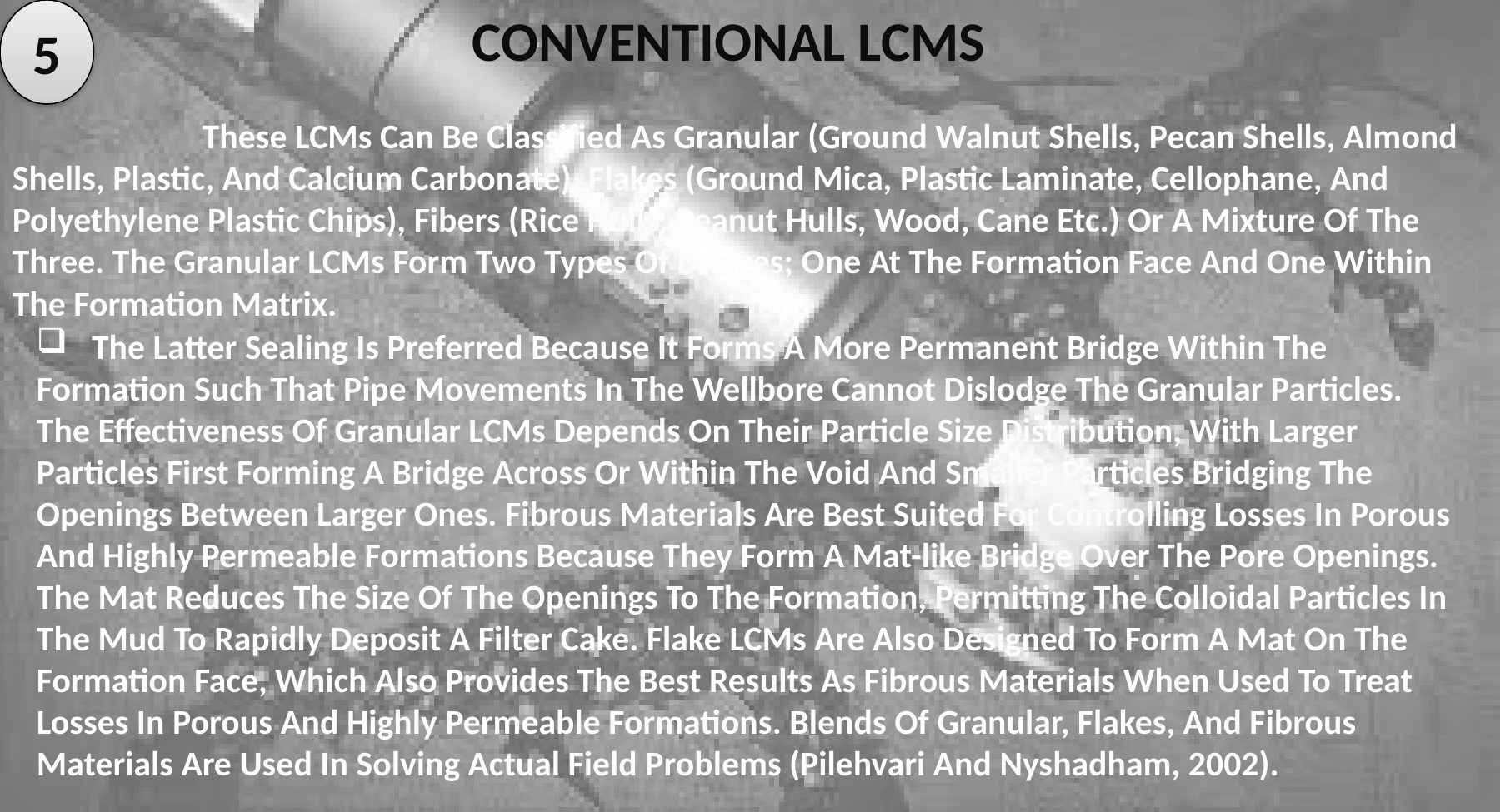

CONVENTIONAL LCMS
                                                                                                                                                                                                                   These LCMs Can Be Classified As Granular (Ground Walnut Shells, Pecan Shells, Almond Shells, Plastic, And Calcium Carbonate), Flakes (Ground Mica, Plastic Laminate, Cellophane, And Polyethylene Plastic Chips), Fibers (Rice Hulls, Peanut Hulls, Wood, Cane Etc.) Or A Mixture Of The Three. The Granular LCMs Form Two Types Of Bridges; One At The Formation Face And One Within The Formation Matrix.
5
   The Latter Sealing Is Preferred Because It Forms A More Permanent Bridge Within The Formation Such That Pipe Movements In The Wellbore Cannot Dislodge The Granular Particles. The Effectiveness Of Granular LCMs Depends On Their Particle Size Distribution, With Larger Particles First Forming A Bridge Across Or Within The Void And Smaller Particles Bridging The Openings Between Larger Ones. Fibrous Materials Are Best Suited For Controlling Losses In Porous And Highly Permeable Formations Because They Form A Mat-like Bridge Over The Pore Openings. The Mat Reduces The Size Of The Openings To The Formation, Permitting The Colloidal Particles In The Mud To Rapidly Deposit A Filter Cake. Flake LCMs Are Also Designed To Form A Mat On The Formation Face, Which Also Provides The Best Results As Fibrous Materials When Used To Treat Losses In Porous And Highly Permeable Formations. Blends Of Granular, Flakes, And Fibrous Materials Are Used In Solving Actual Field Problems (Pilehvari And Nyshadham, 2002).